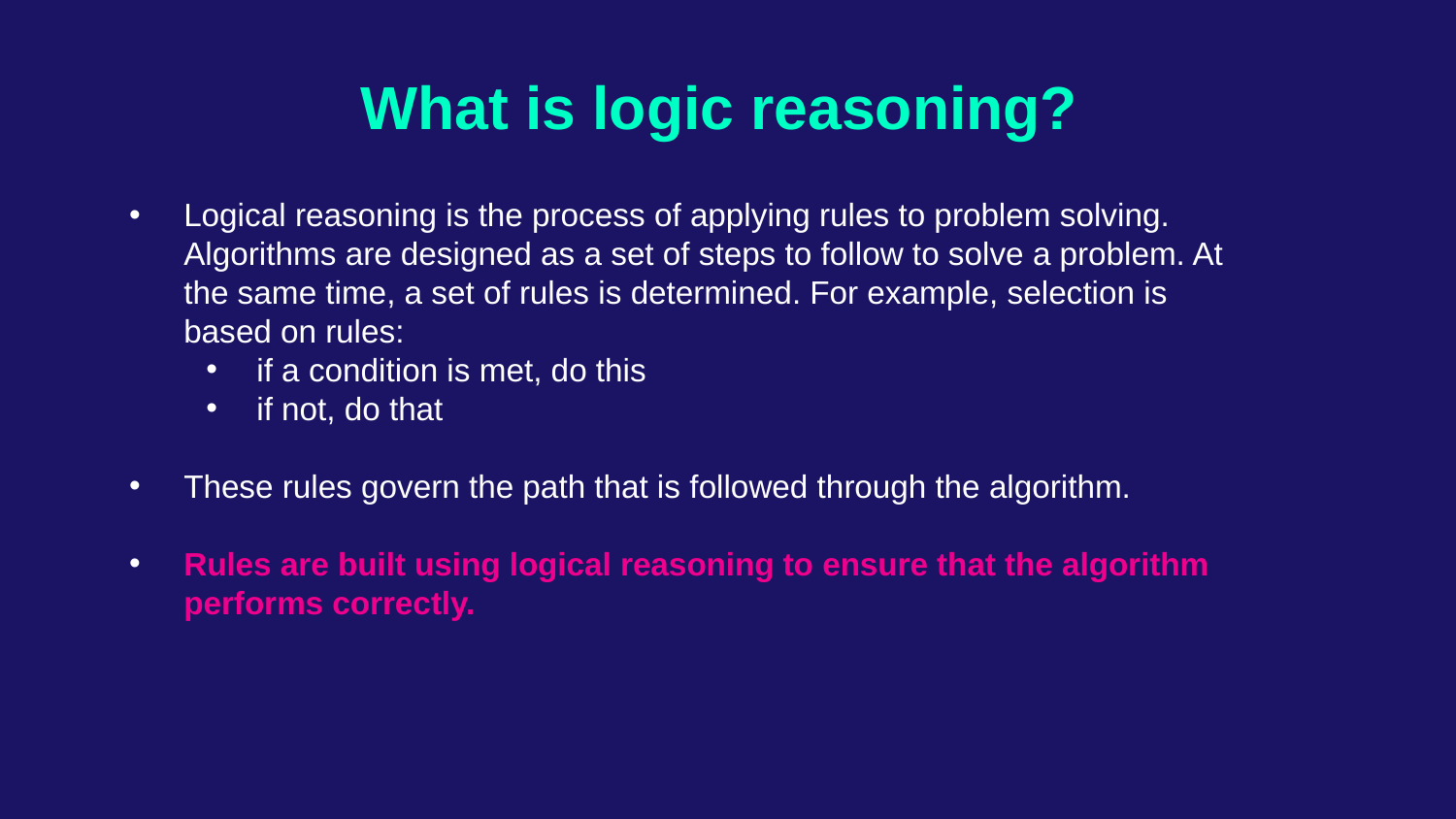

# What is logic reasoning?
Logical reasoning is the process of applying rules to problem solving. Algorithms are designed as a set of steps to follow to solve a problem. At the same time, a set of rules is determined. For example, selection is based on rules:
if a condition is met, do this
if not, do that

These rules govern the path that is followed through the algorithm.

Rules are built using logical reasoning to ensure that the algorithm performs correctly.